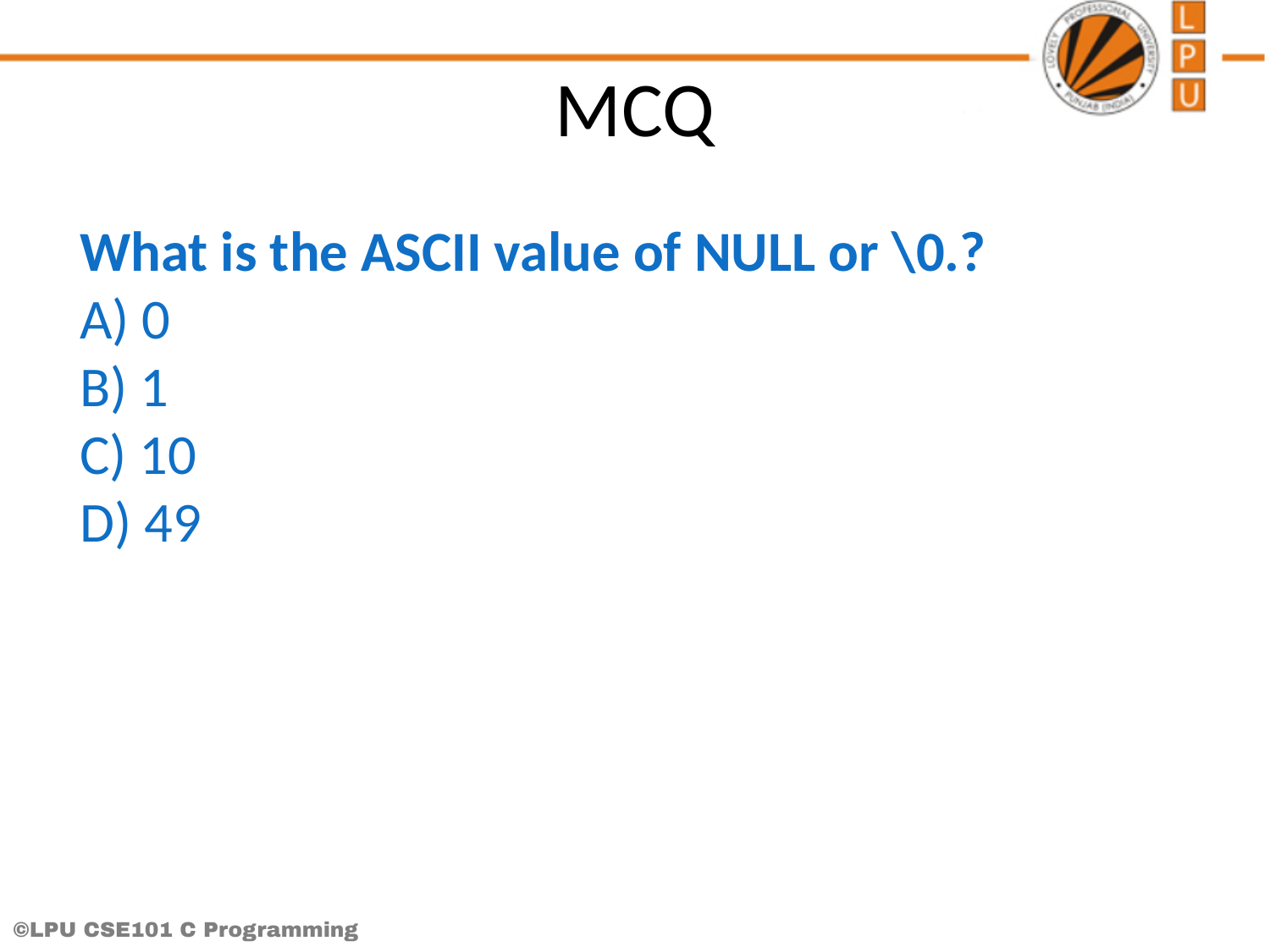

# MCQ
What is the ASCII value of NULL or \0.?
A) 0
B) 1
C) 10
D) 49